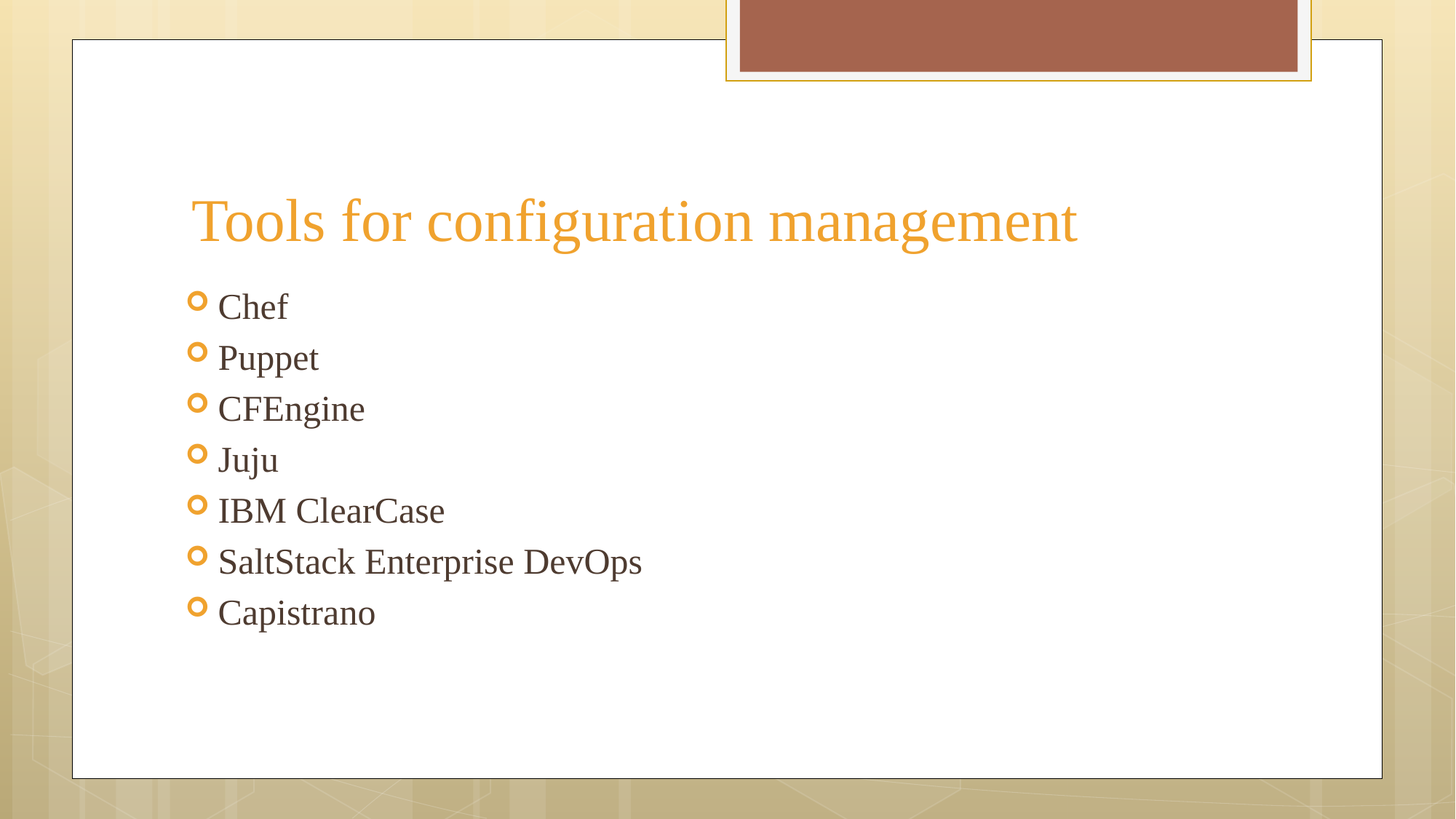

# Tools for configuration management
Chef
Puppet
CFEngine
Juju
IBM ClearCase
SaltStack Enterprise DevOps
Capistrano